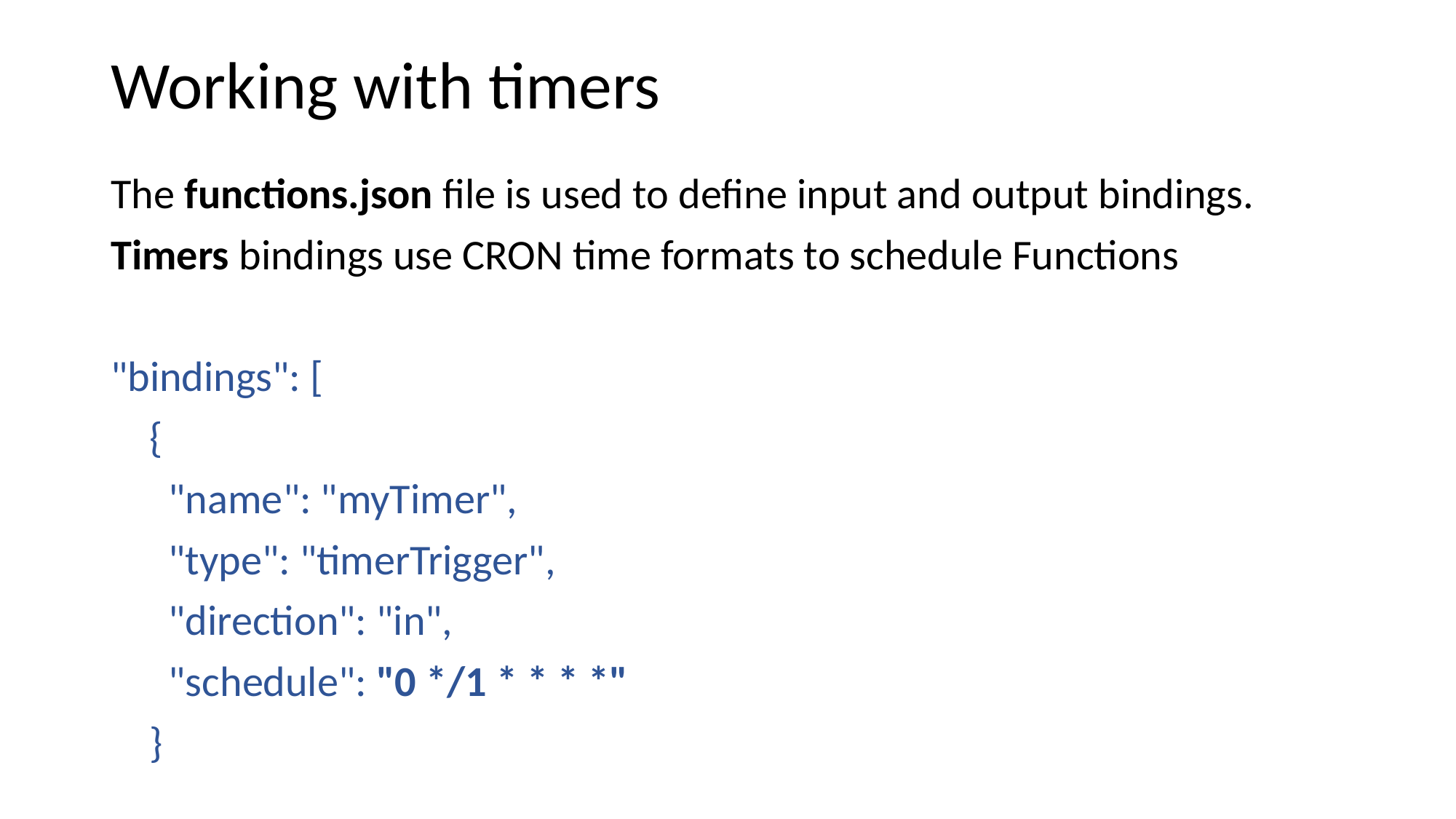

# Working with timers
The functions.json file is used to define input and output bindings.
Timers bindings use CRON time formats to schedule Functions

"bindings": [
    {
      "name": "myTimer",
      "type": "timerTrigger",
      "direction": "in",
      "schedule": "0 */1 * * * *"
    }